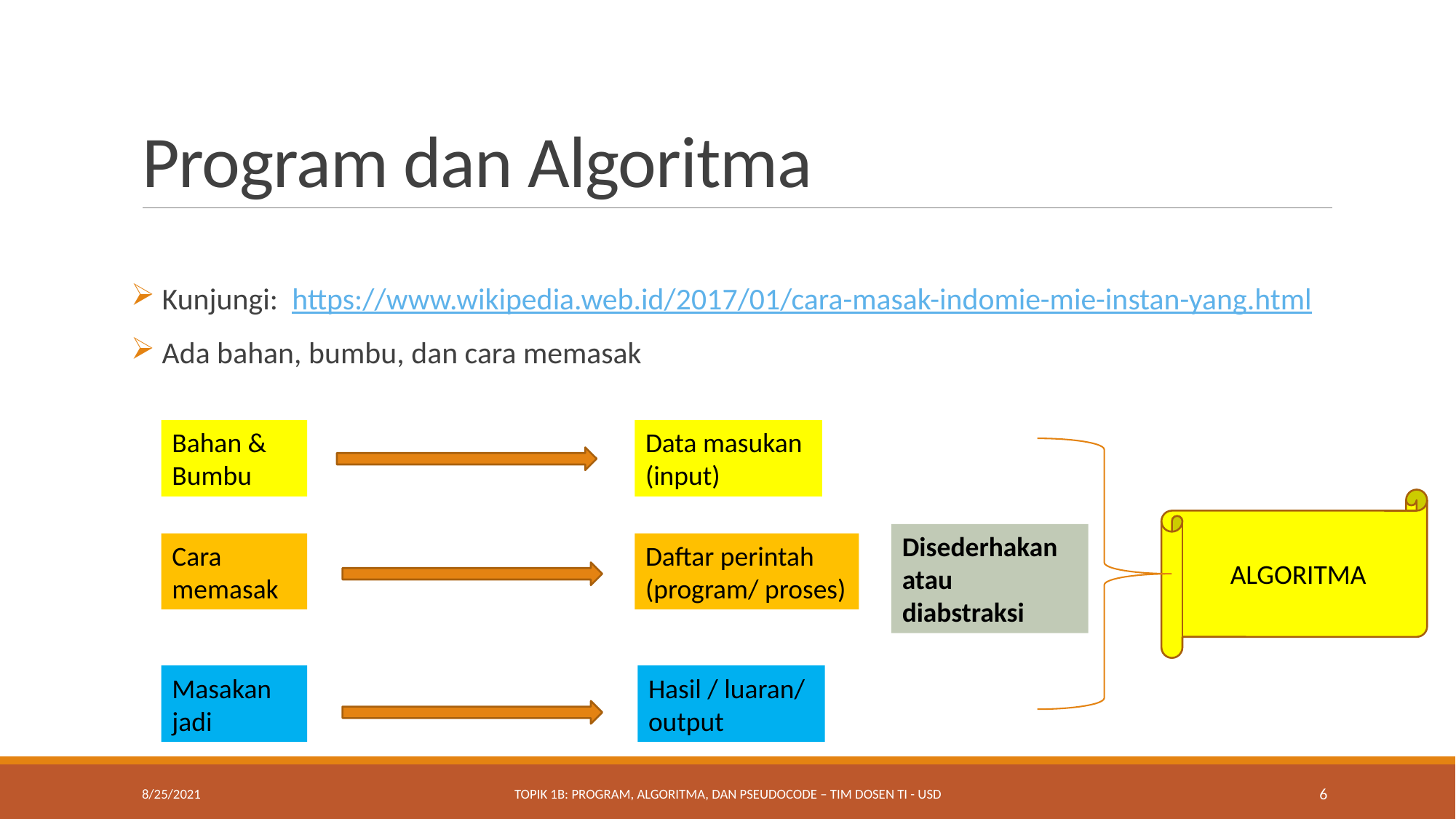

# Program dan Algoritma

 Kunjungi:  https://www.wikipedia.web.id/2017/01/cara-masak-indomie-mie-instan-yang.html
 Ada bahan, bumbu, dan cara memasak

Bahan & Bumbu
Data masukan (input)

Disederhakan atau diabstraksi
Daftar perintah (program/ proses)
Cara memasak
ALGORITMA

Masakan jadi
Hasil / luaran/ output

8/25/2021
Topik 1B: Program, Algoritma, dan Pseudocode – Tim Dosen TI - USD
6